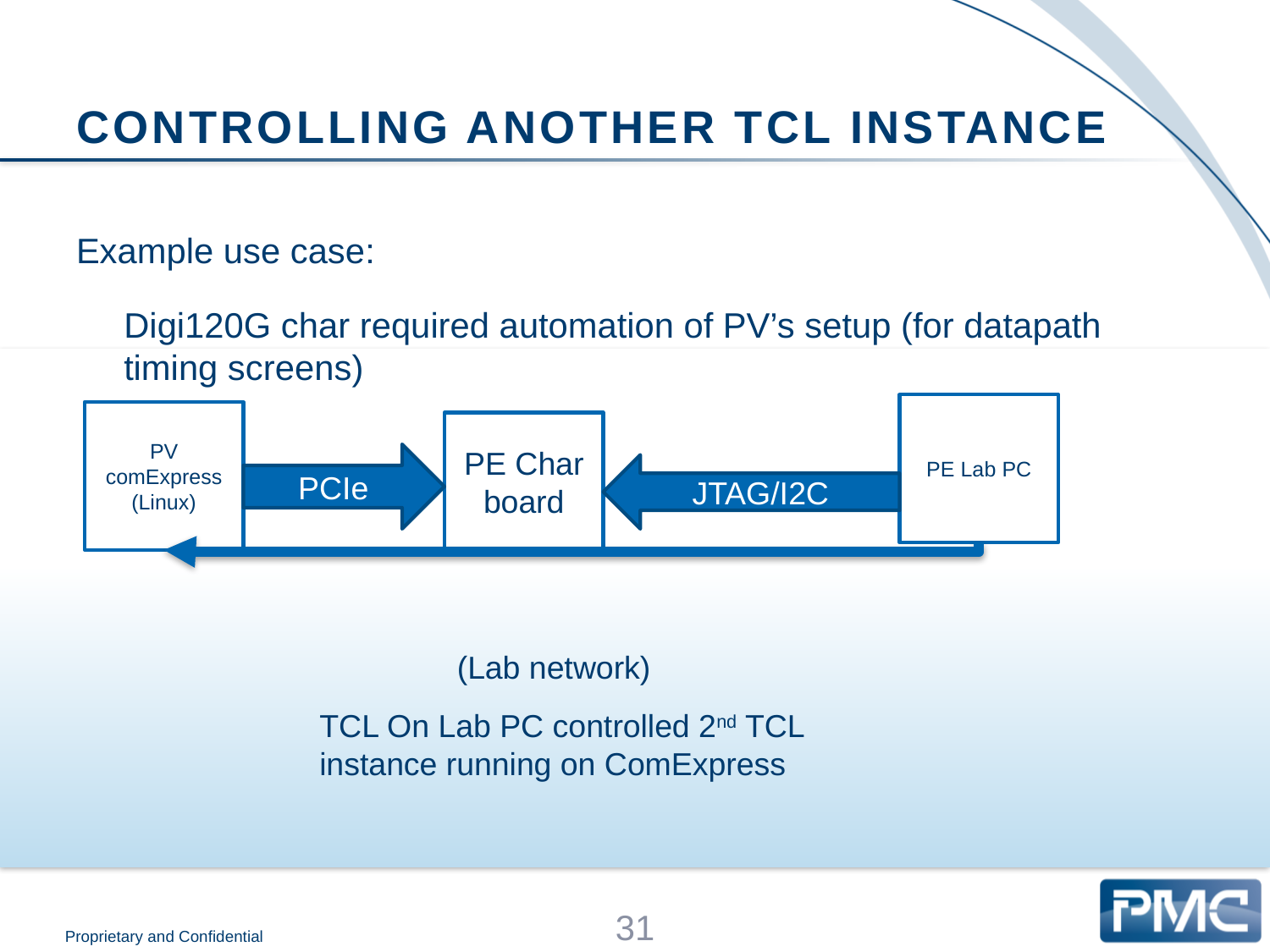

# Controlling another TCL instance
Example use case:
	Digi120G char required automation of PV’s setup (for datapath timing screens)
PE Lab PC
PV comExpress
(Linux)
PE Char board
PCIe
JTAG/I2C
(Lab network)
TCL On Lab PC controlled 2nd TCL instance running on ComExpress
31